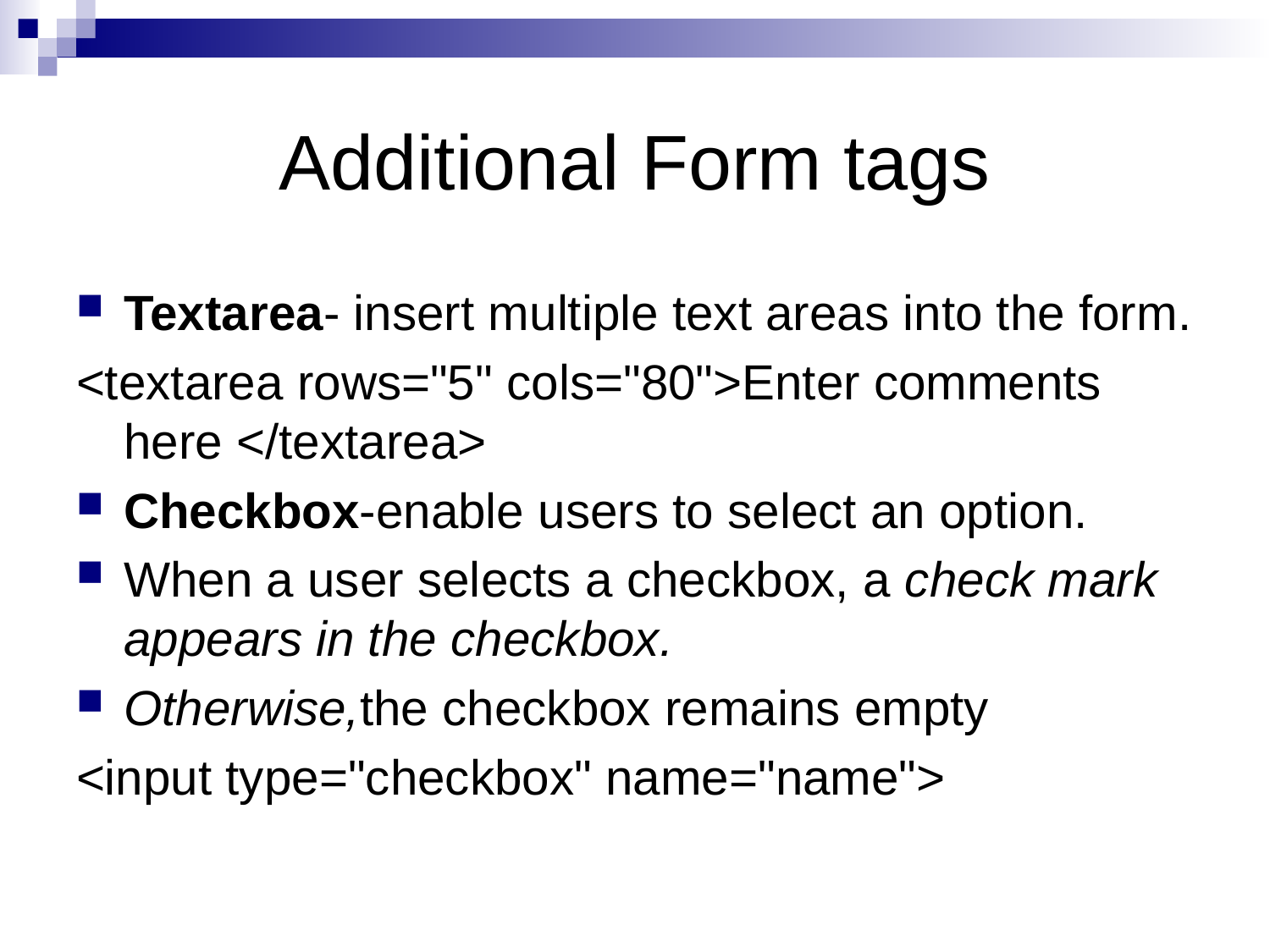

# Additional Form tags
Textarea- insert multiple text areas into the form.
<textarea rows="5" cols="80">Enter comments here </textarea>
Checkbox-enable users to select an option.
When a user selects a checkbox, a check mark appears in the checkbox.
Otherwise,the checkbox remains empty
<input type="checkbox" name="name">